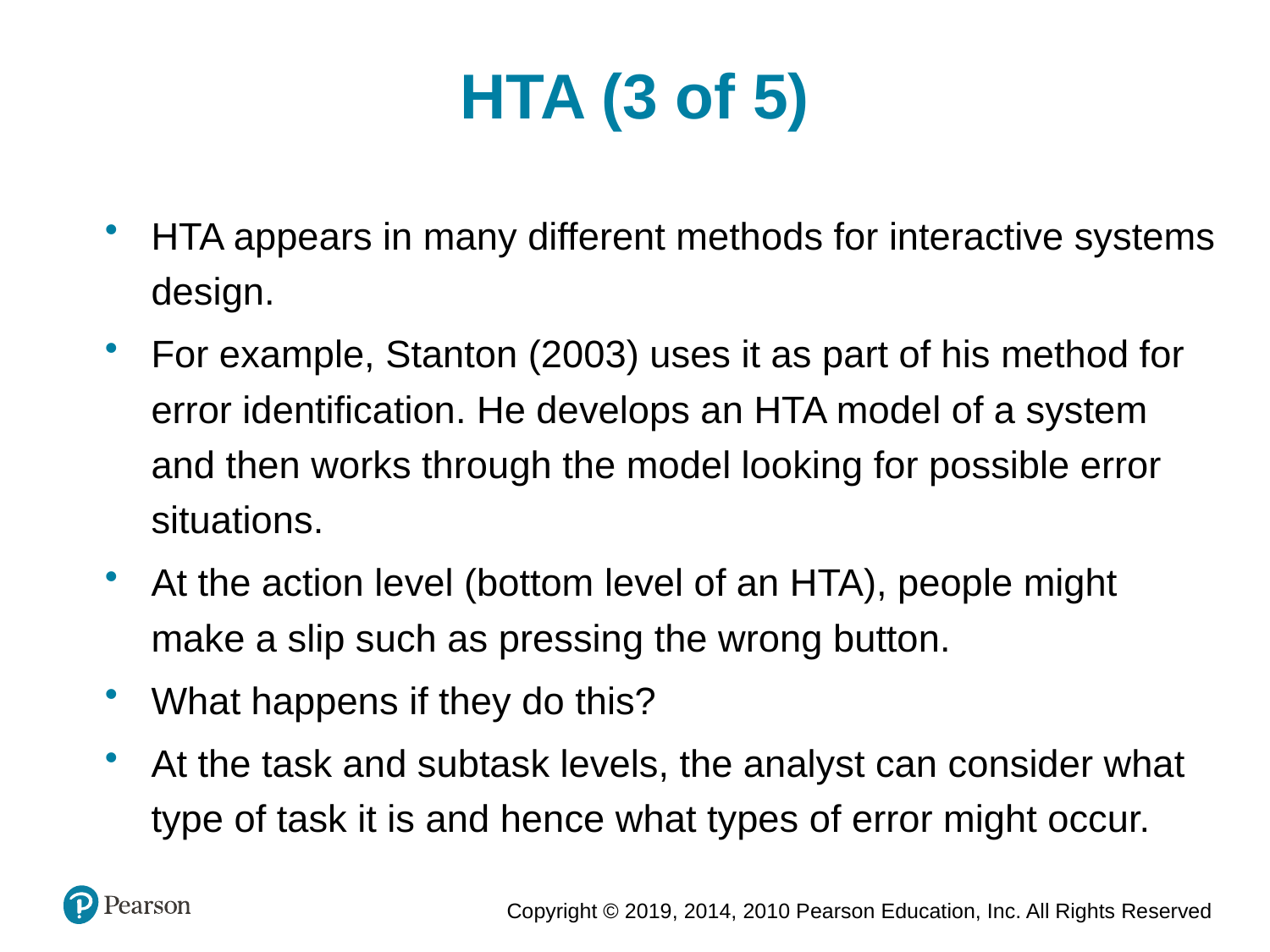

HTA (3 of 5)
HTA appears in many different methods for interactive systems design.
For example, Stanton (2003) uses it as part of his method for error identification. He develops an HTA model of a system and then works through the model looking for possible error situations.
At the action level (bottom level of an HTA), people might make a slip such as pressing the wrong button.
What happens if they do this?
At the task and subtask levels, the analyst can consider what type of task it is and hence what types of error might occur.